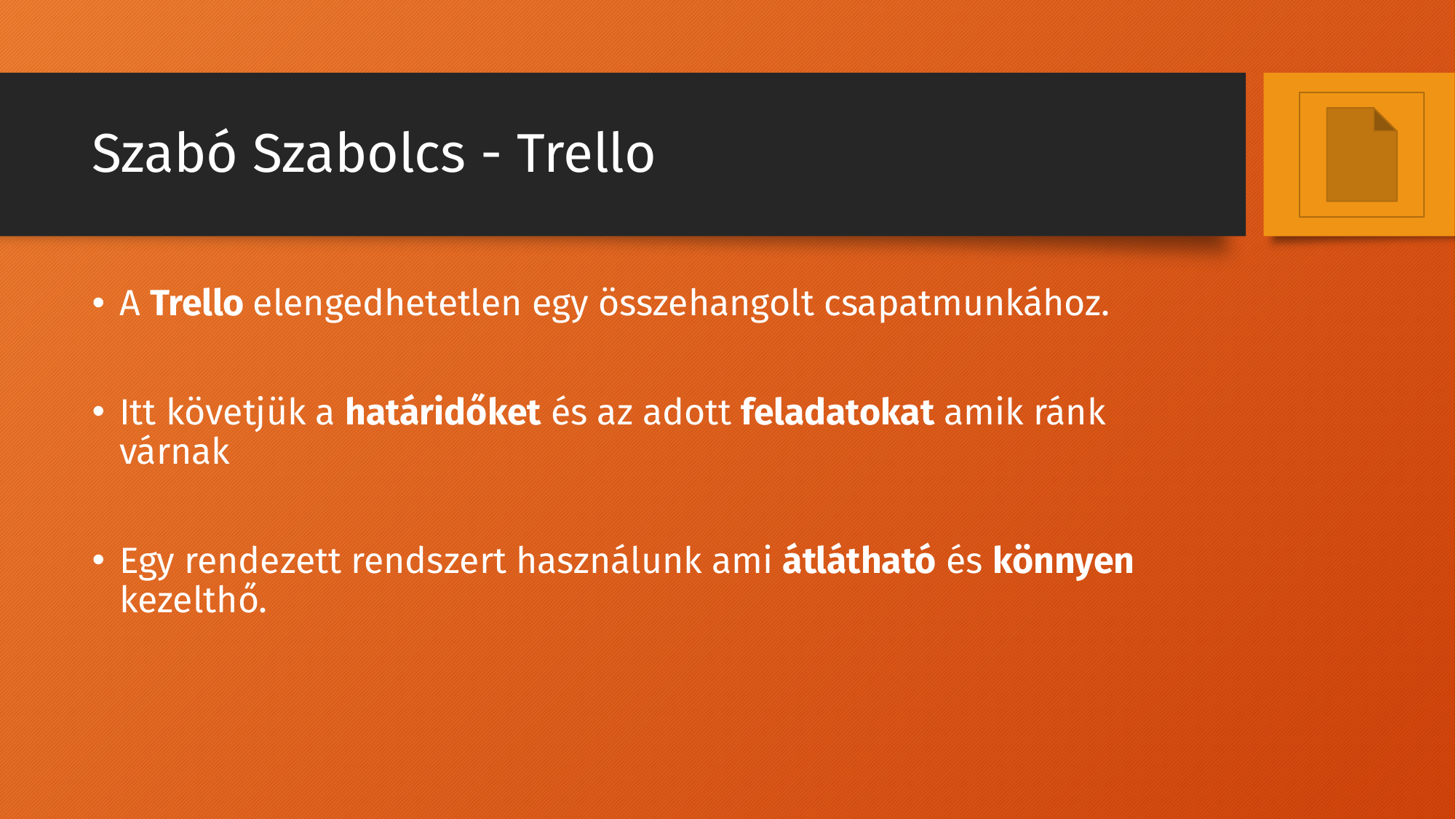

# Szabó Szabolcs - Trello

A Trello elengedhetetlen egy összehangolt csapatmunkához.

Itt követjük a határidőket és az adott feladatokat amik ránk várnak

Egy rendezett rendszert használunk ami átlátható és könnyen kezelthő.